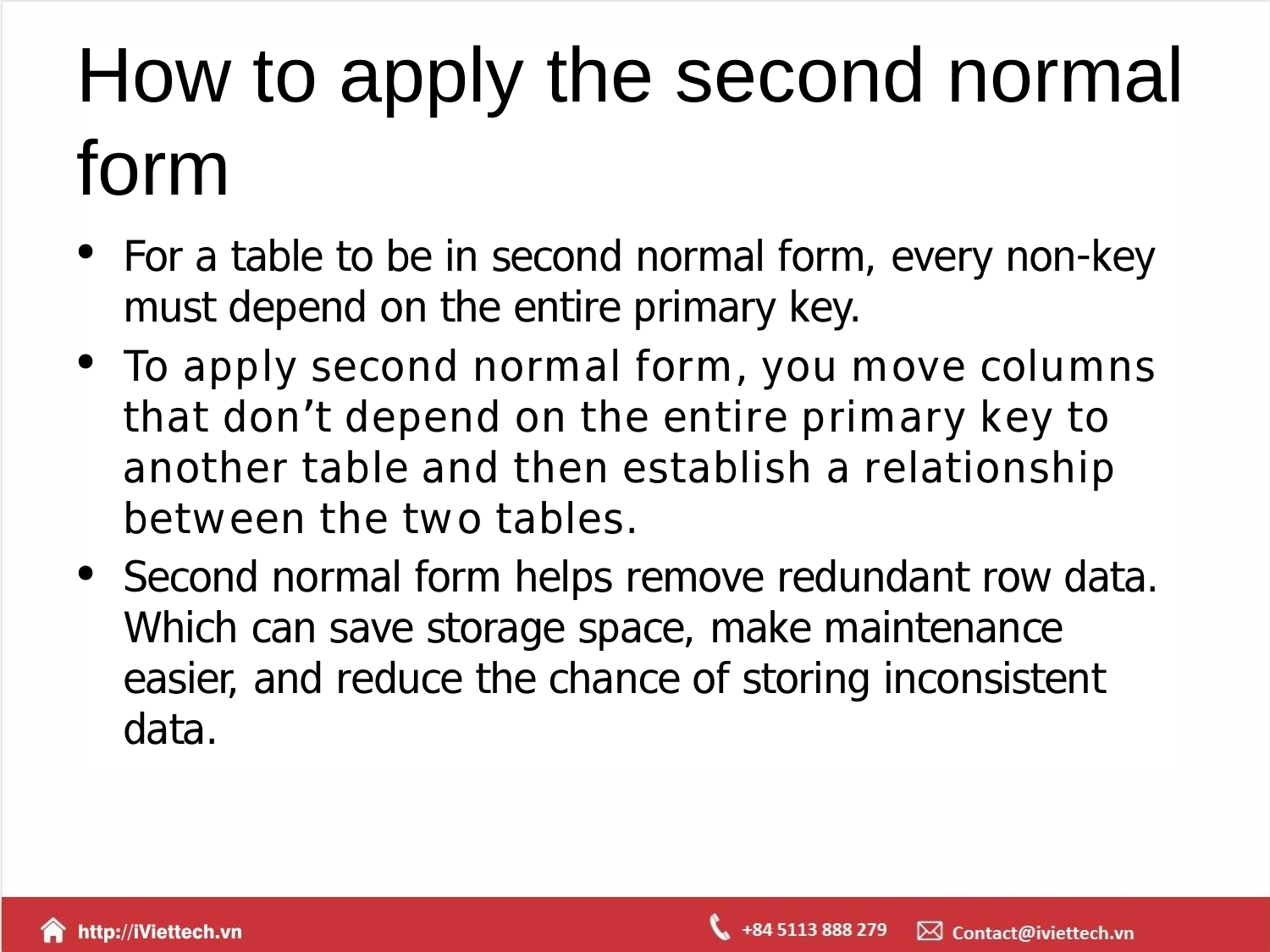

# How to apply the second normal form
For a table to be in second normal form, every non-key must depend on the entire primary key.
To apply second normal form, you move columns that don’t depend on the entire primary key to another table and then establish a relationship between the two tables.
Second normal form helps remove redundant row data. Which can save storage space, make maintenance easier, and reduce the chance of storing inconsistent data.